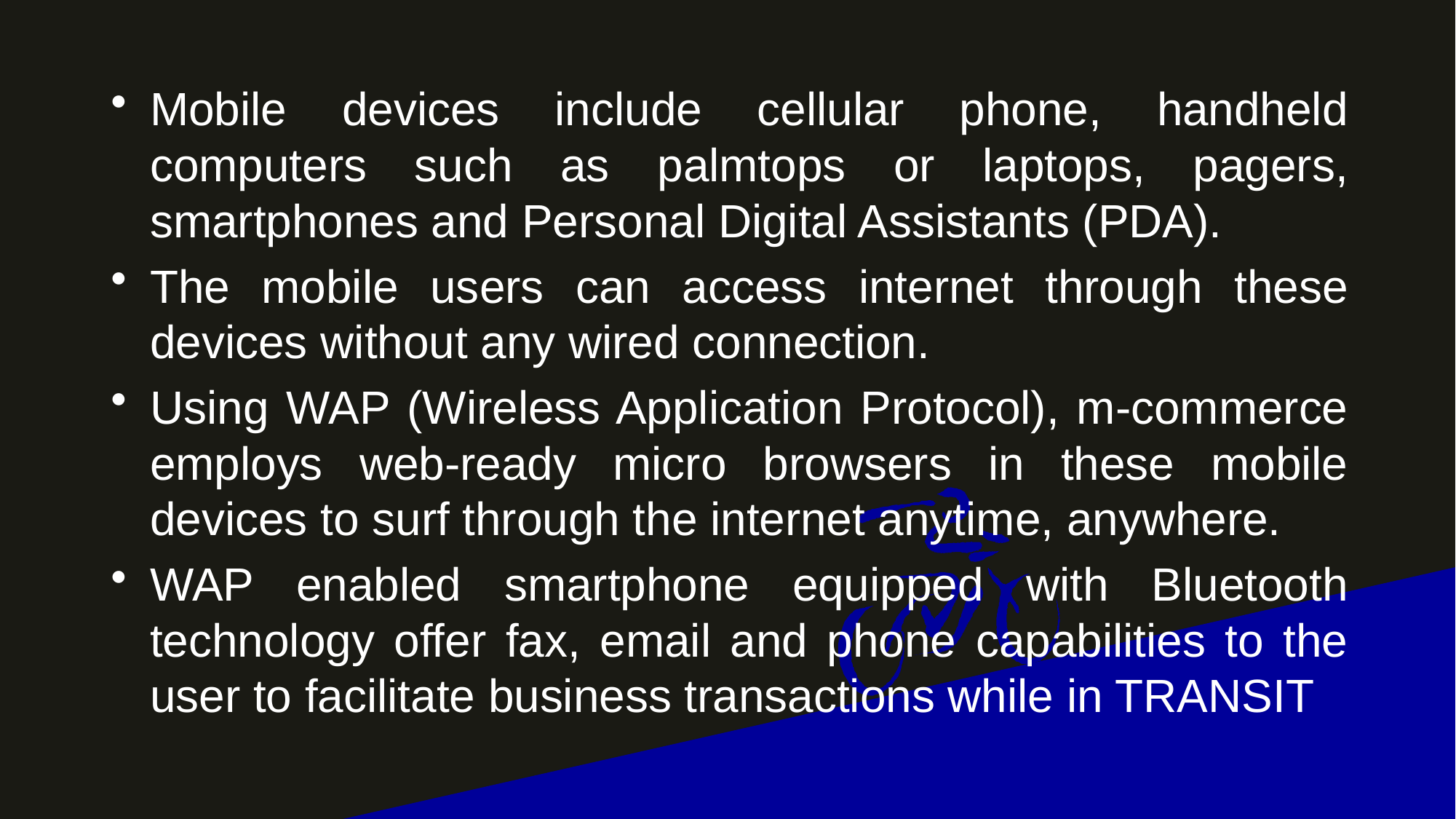

Mobile devices include cellular phone, handheld computers such as palmtops or laptops, pagers, smartphones and Personal Digital Assistants (PDA).
The mobile users can access internet through these devices without any wired connection.
Using WAP (Wireless Application Protocol), m-commerce employs web-ready micro browsers in these mobile devices to surf through the internet anytime, anywhere.
WAP enabled smartphone equipped with Bluetooth technology offer fax, email and phone capabilities to the user to facilitate business transactions while in TRANSIT